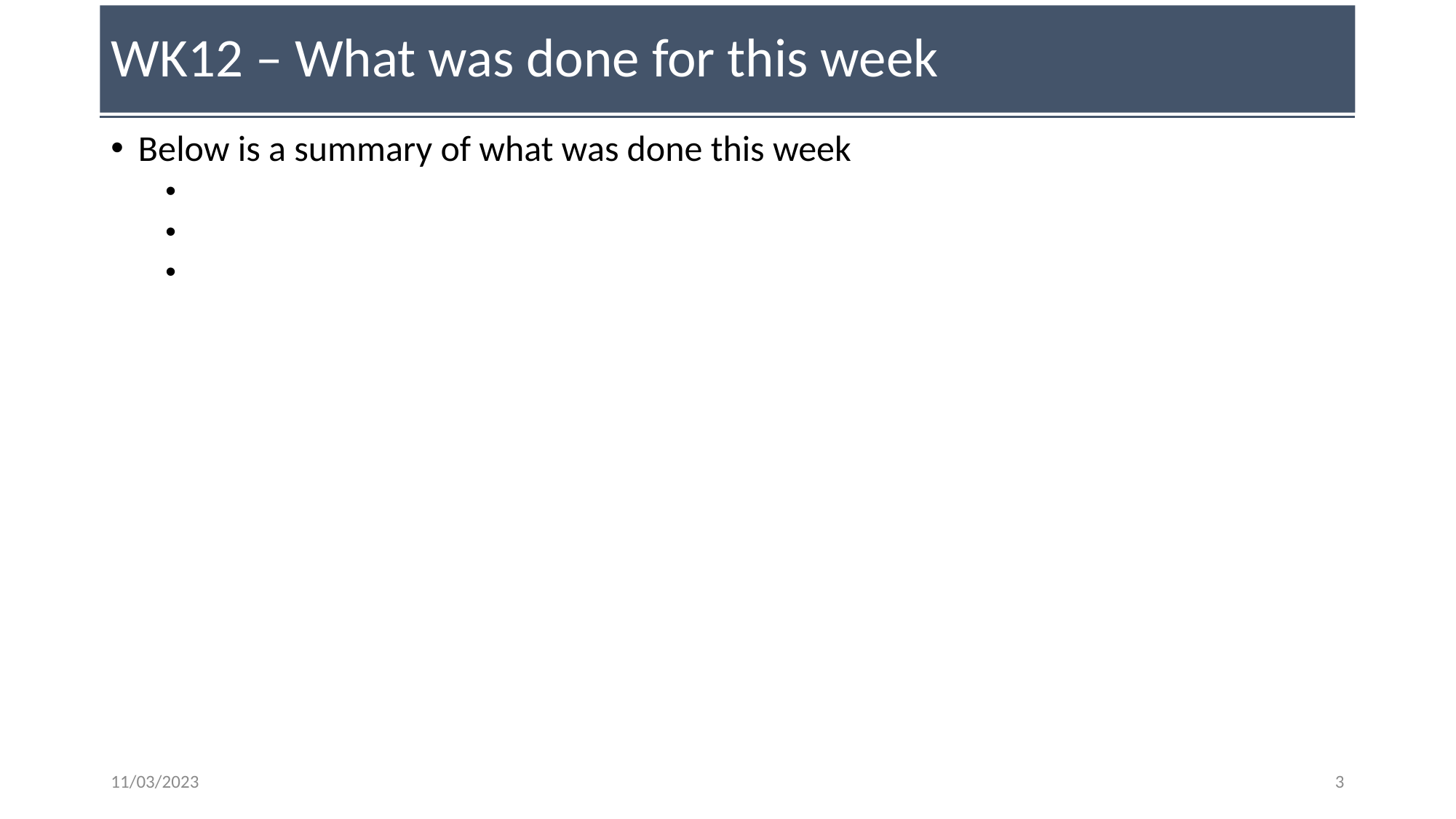

# WK12 – What was done for this week
Below is a summary of what was done this week

11/03/2023
3